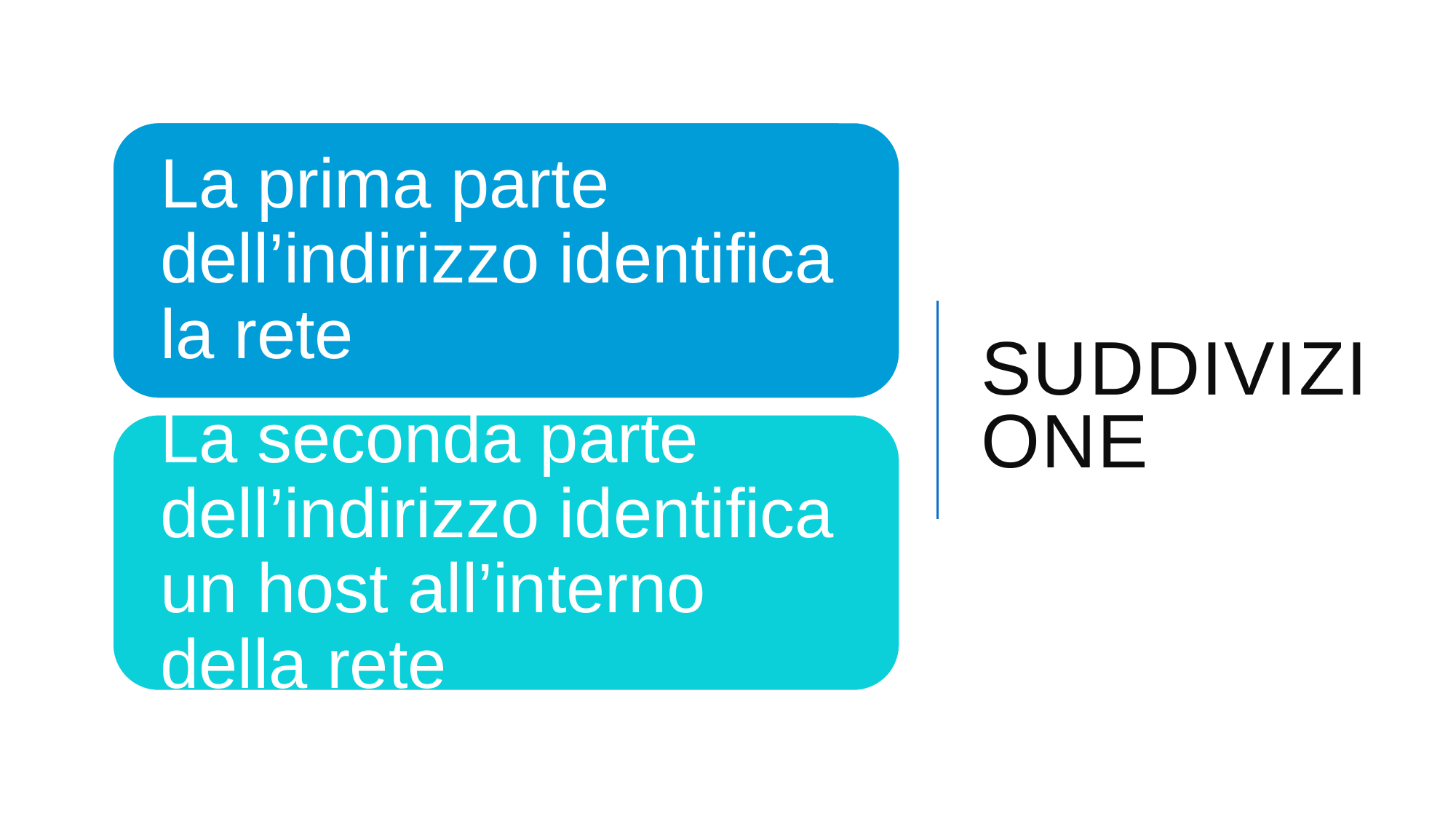

# Suddivizione
La prima parte dell’indirizzo identifica la rete
La seconda parte dell’indirizzo identifica un host all’interno della rete
3